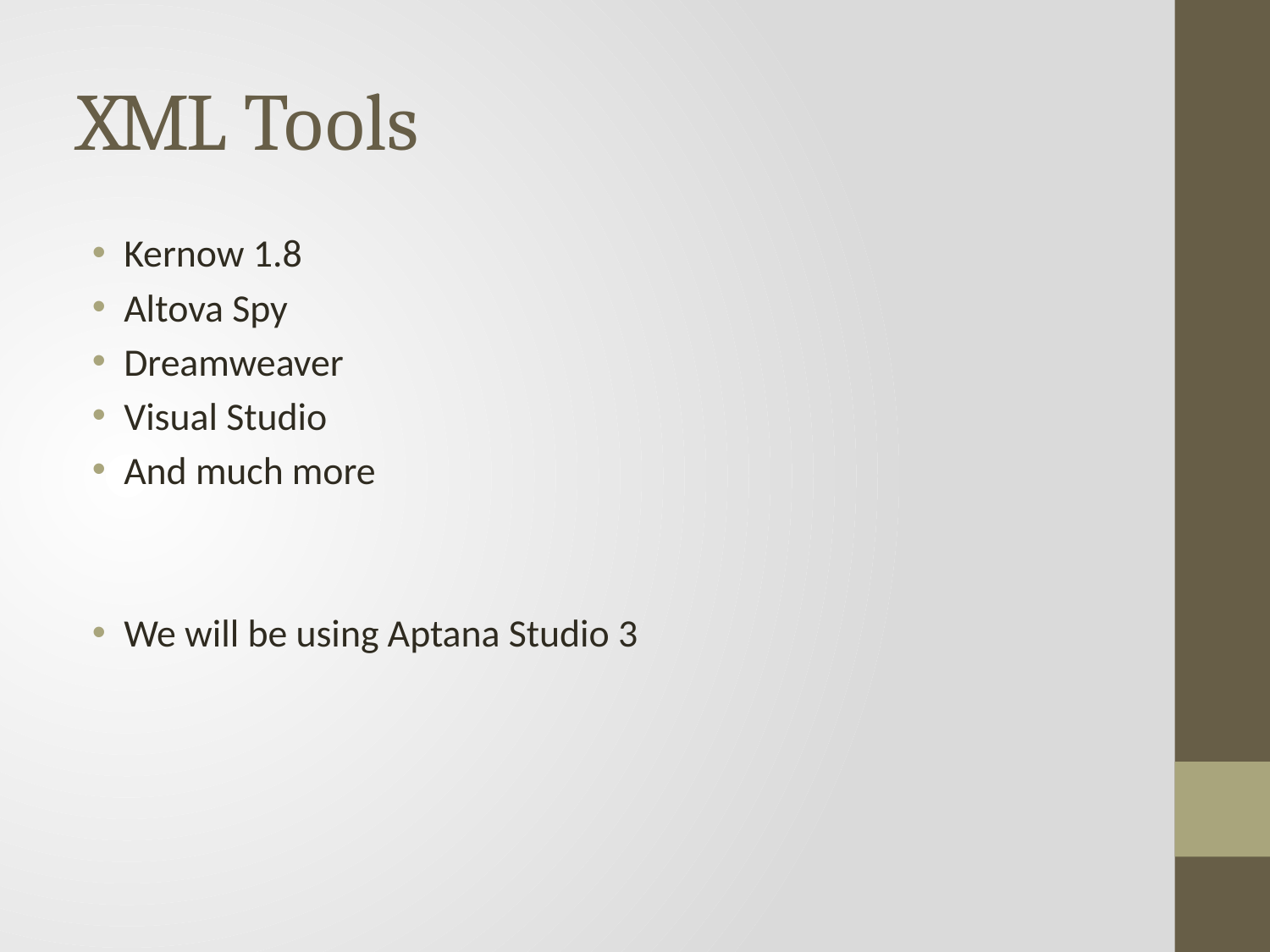

# XML Tools
Kernow 1.8
Altova Spy
Dreamweaver
Visual Studio
And much more

We will be using Aptana Studio 3